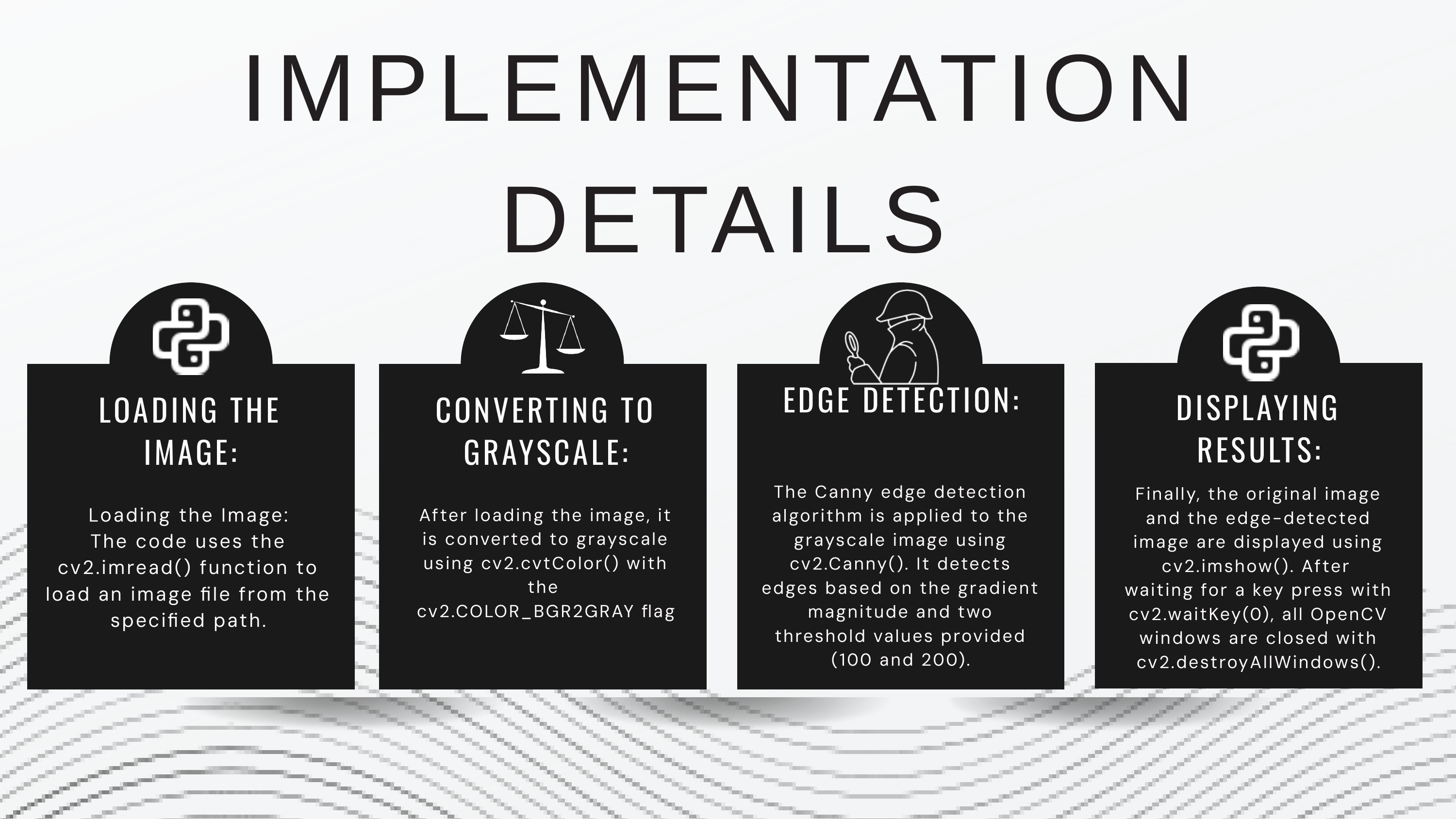

IMPLEMENTATION DETAILS

EDGE DETECTION:
DISPLAYING RESULTS:
LOADING THE IMAGE:
CONVERTING TO GRAYSCALE:
The Canny edge detection algorithm is applied to the grayscale image using cv2.Canny(). It detects edges based on the gradient magnitude and two threshold values provided (100 and 200).
Finally, the original image and the edge-detected image are displayed using cv2.imshow(). After
waiting for a key press with cv2.waitKey(0), all OpenCV windows are closed with cv2.destroyAllWindows().

Loading the Image:
The code uses the cv2.imread() function to load an image file from the specified path.

After loading the image, it is converted to grayscale using cv2.cvtColor() with the
cv2.COLOR_BGR2GRAY flag